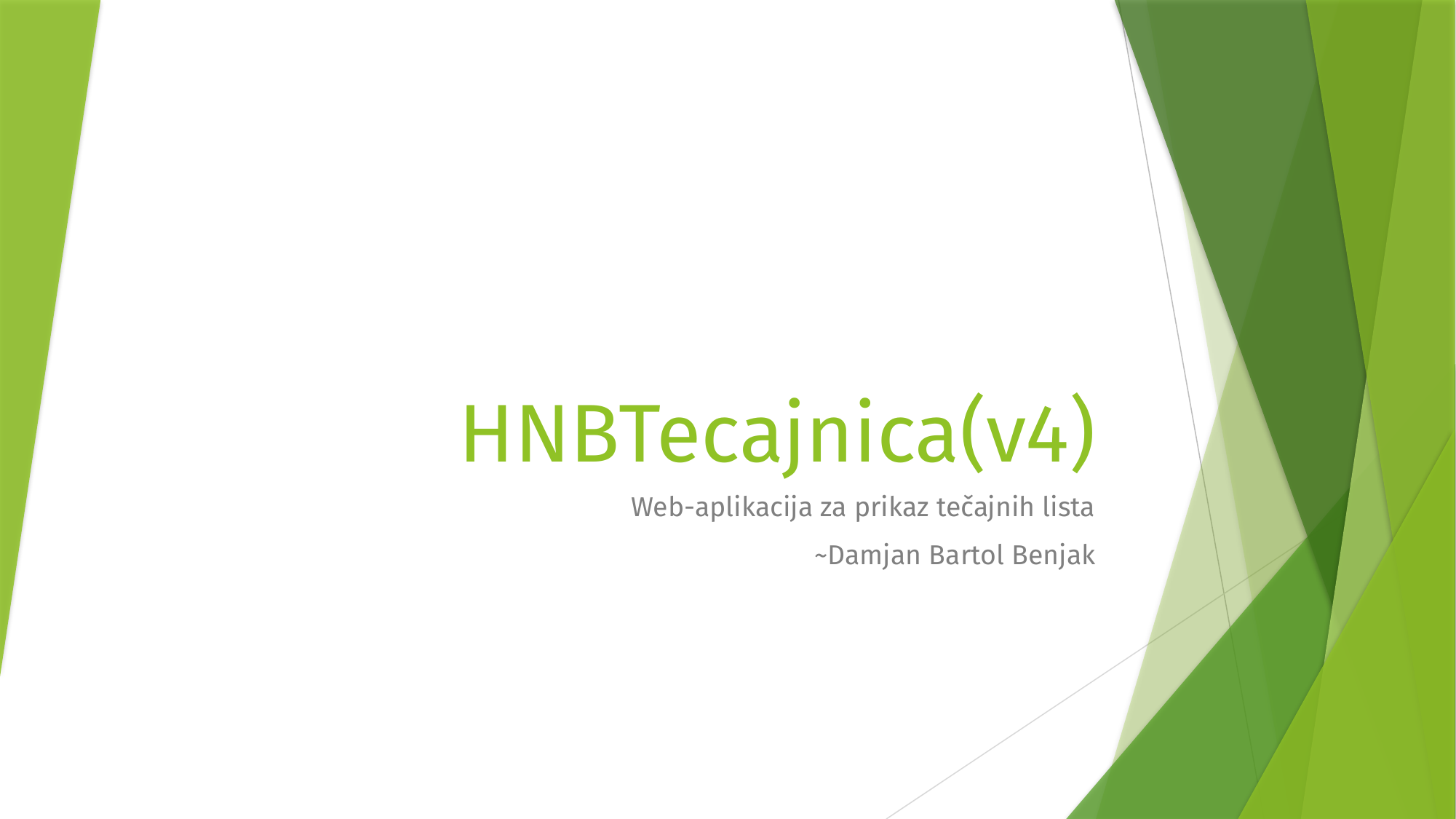

# HNBTecajnica(v4)
Web-aplikacija za prikaz tečajnih lista
~Damjan Bartol Benjak